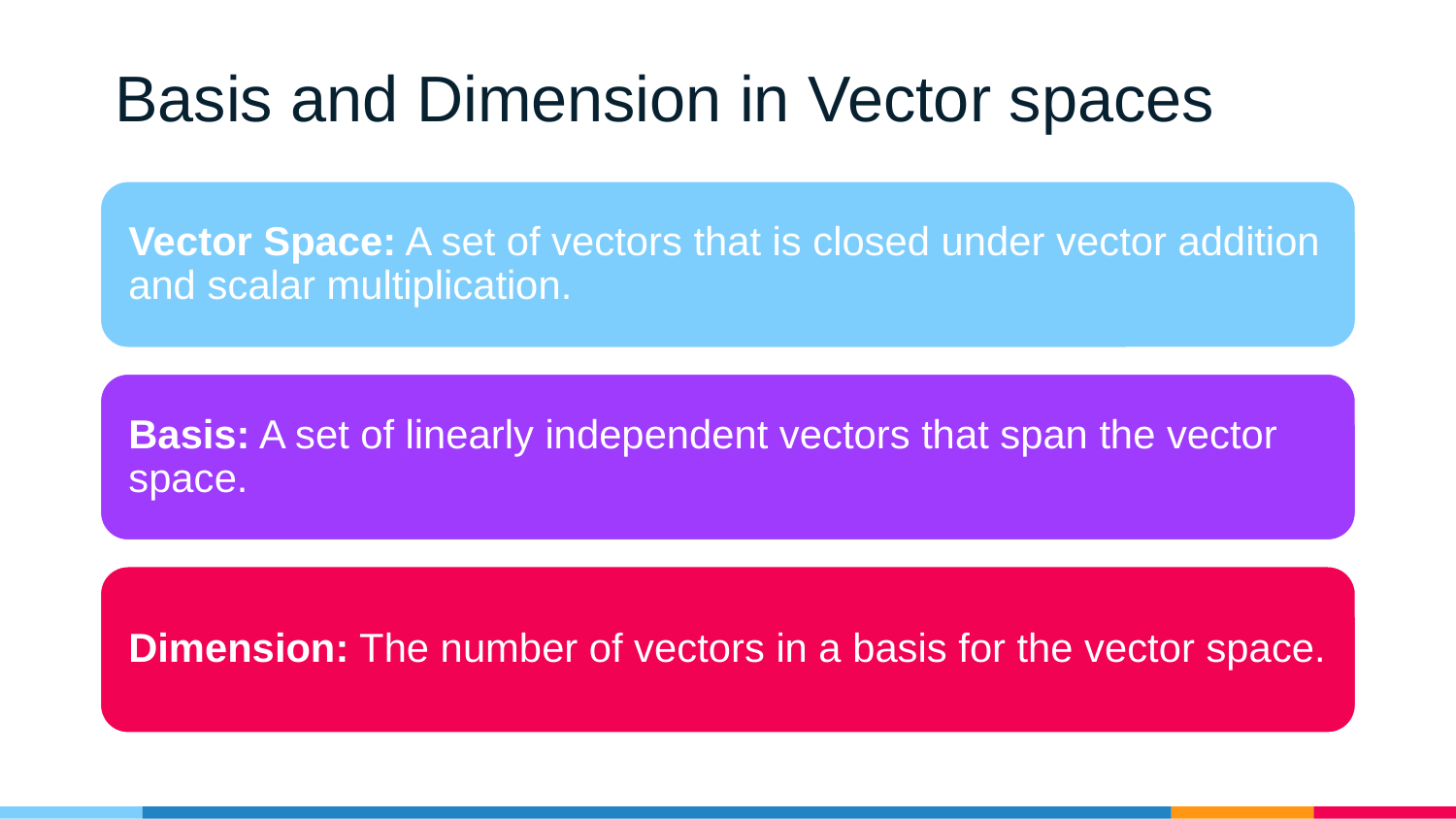

# Basis and Dimension in Vector spaces
Vector Space: A set of vectors that is closed under vector addition and scalar multiplication.
Basis: A set of linearly independent vectors that span the vector space.
Dimension: The number of vectors in a basis for the vector space.